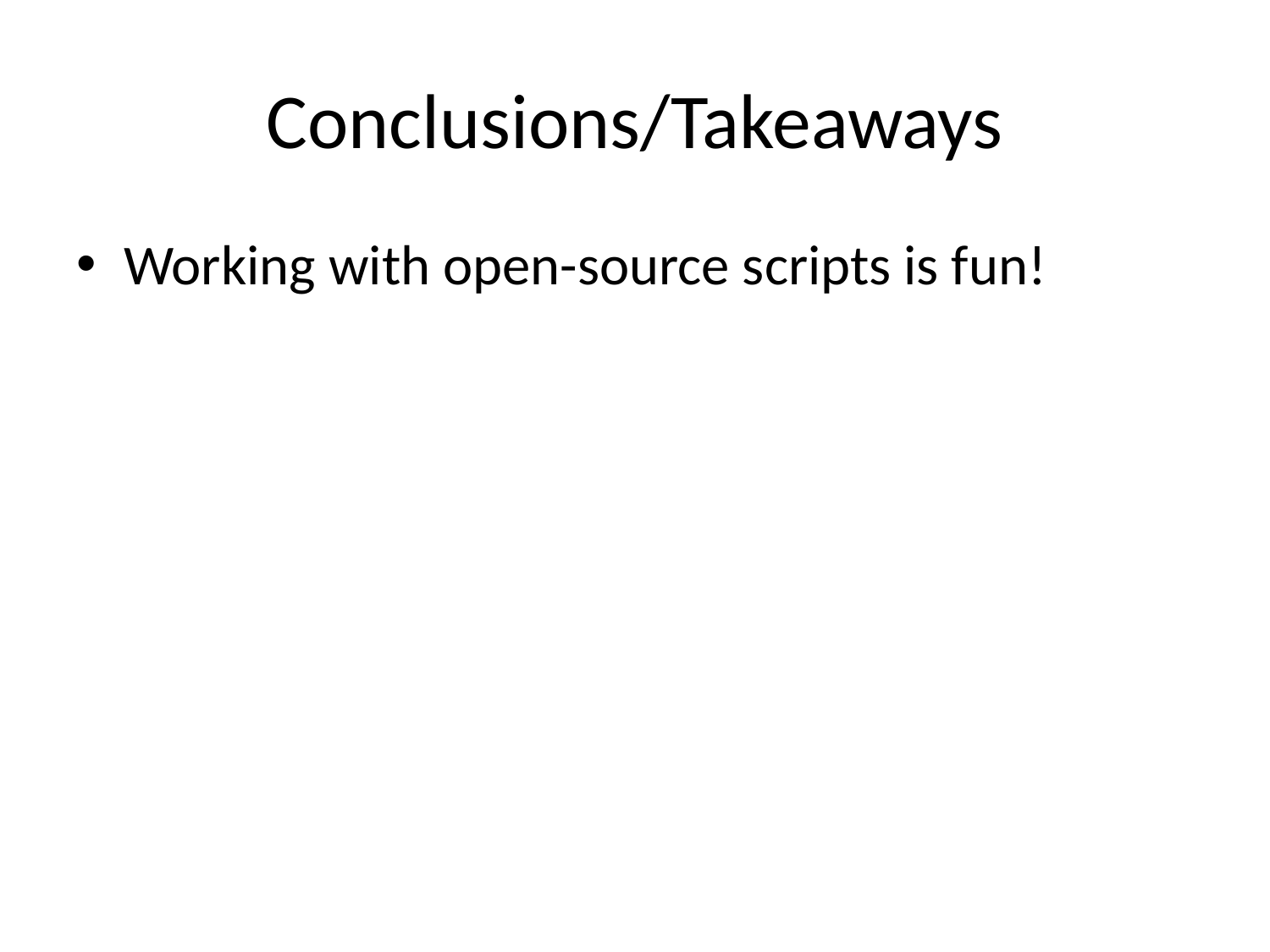

# Conclusions/Takeaways
Working with open-source scripts is fun!